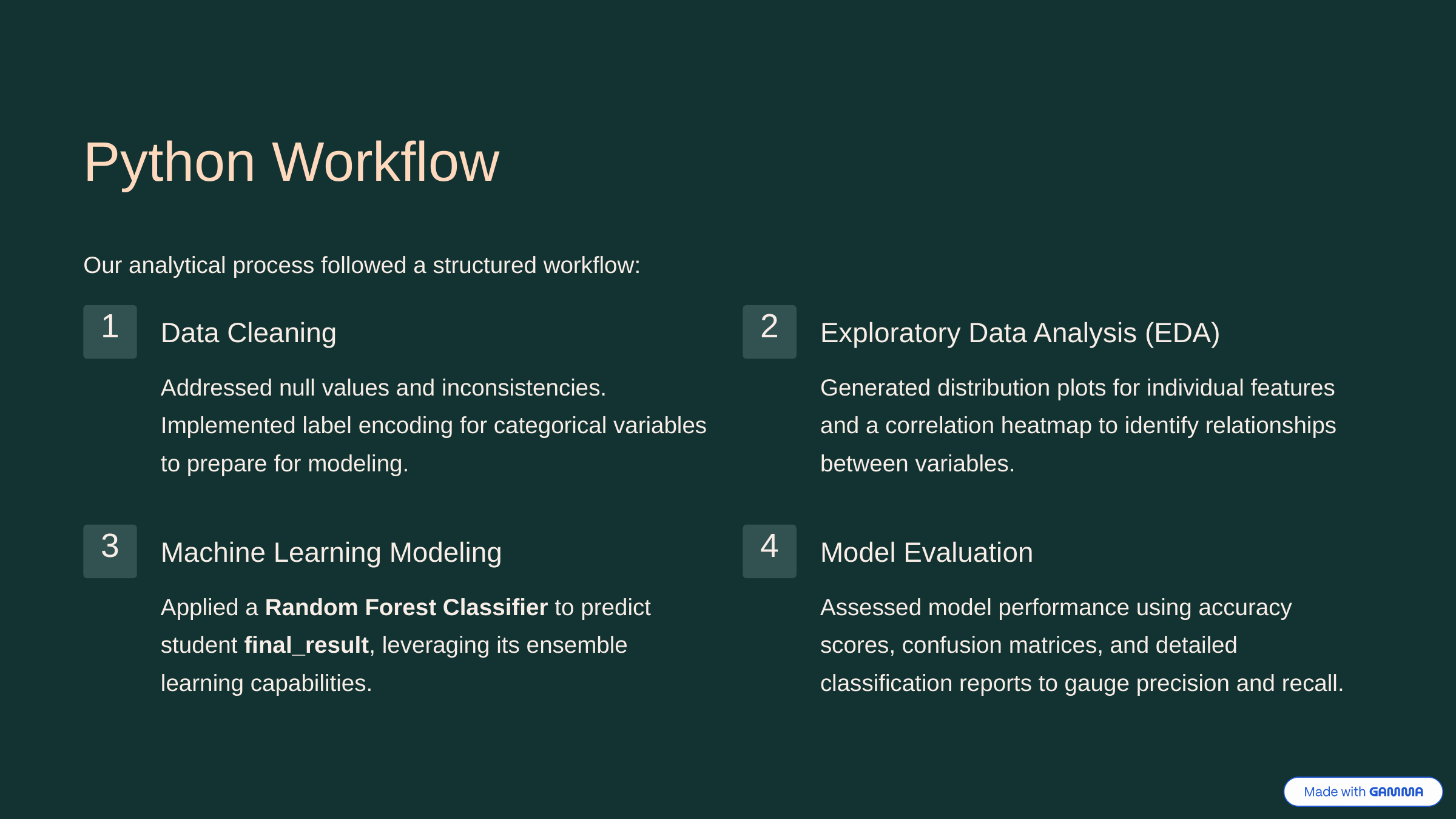

Python Workflow
Our analytical process followed a structured workflow:

1
2
Data Cleaning
Exploratory Data Analysis (EDA)
Addressed null values and inconsistencies. Implemented label encoding for categorical variables to prepare for modeling.
Generated distribution plots for individual features and a correlation heatmap to identify relationships between variables.

3
4
Machine Learning Modeling
Model Evaluation
Applied a Random Forest Classifier to predict student final_result, leveraging its ensemble learning capabilities.
Assessed model performance using accuracy scores, confusion matrices, and detailed classification reports to gauge precision and recall.